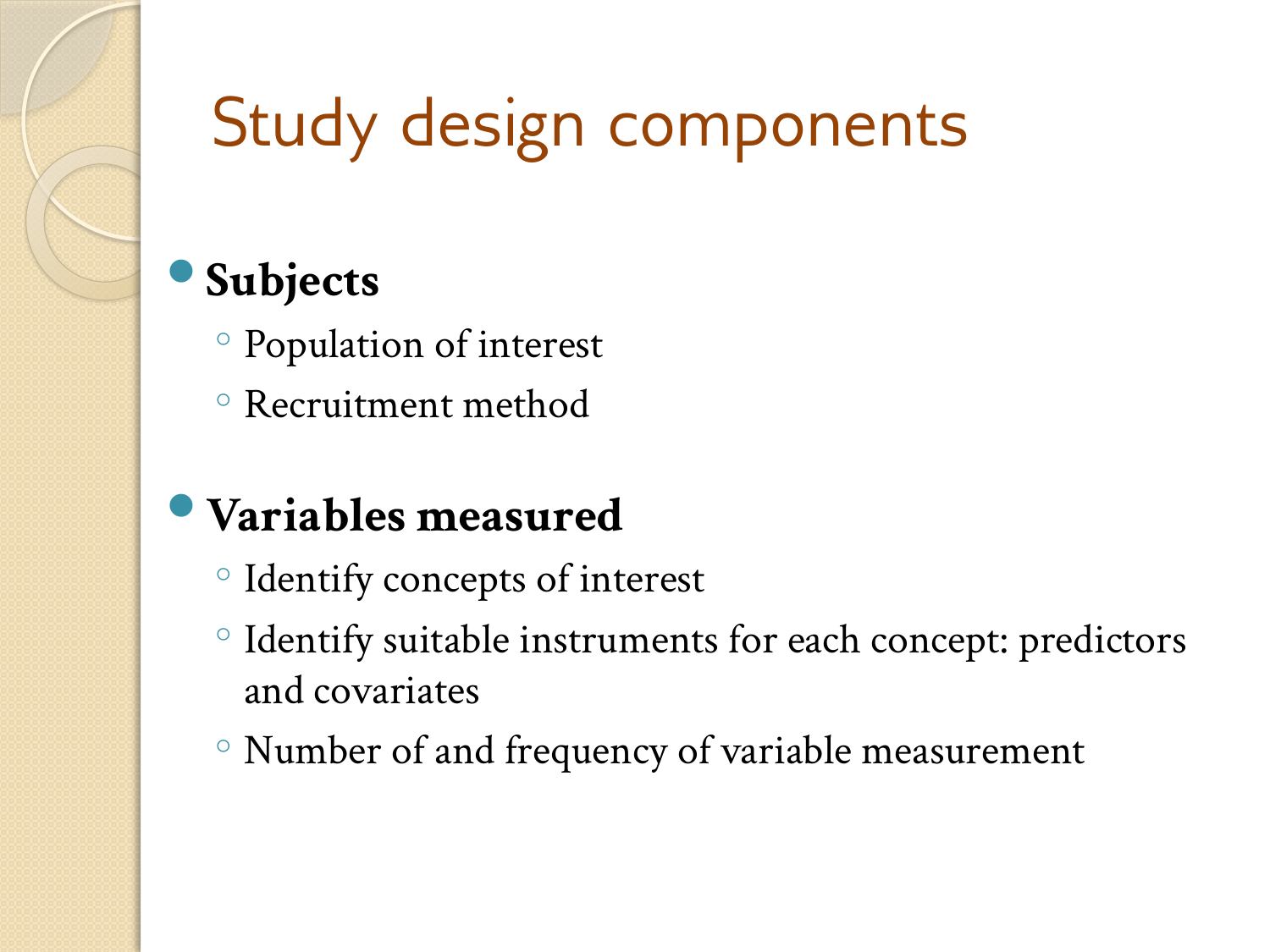

# Study design components
Subjects
Population of interest
Recruitment method

Variables measured
Identify concepts of interest
Identify suitable instruments for each concept: predictors and covariates
Number of and frequency of variable measurement